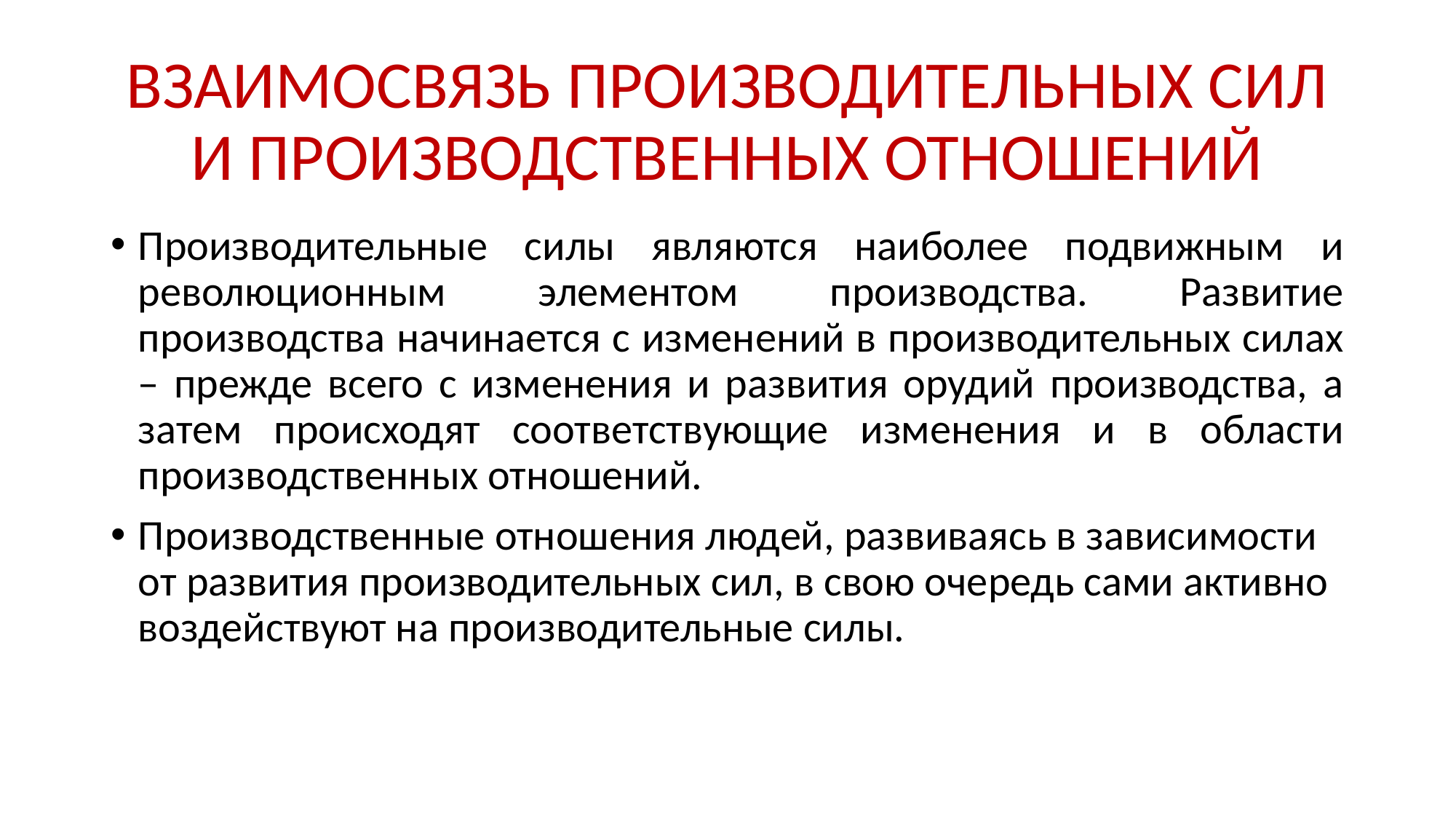

# Взаимосвязь производительных сил и производственных отношений
Производительные силы являются наиболее подвижным и революционным элементом производства. Развитие производства начинается с изменений в производительных силах – прежде всего с изменения и развития орудий производства, а затем происходят соответствующие изменения и в области производственных отношений.
Производственные отношения людей, развиваясь в зависимости от развития производительных сил, в свою очередь сами активно воздействуют на производительные силы.